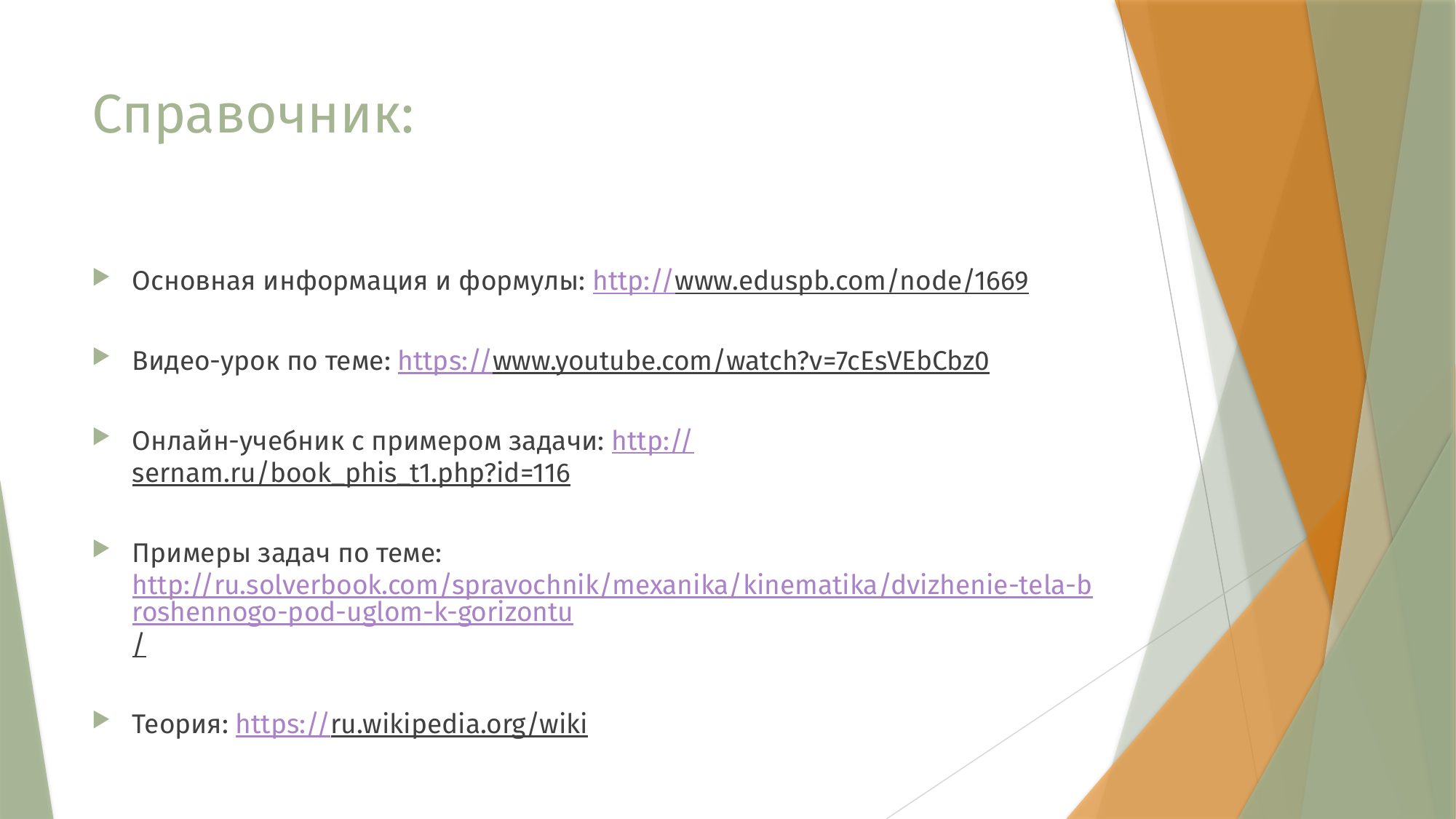

# Справочник:
Основная информация и формулы: http://www.eduspb.com/node/1669
Видео-урок по теме: https://www.youtube.com/watch?v=7cEsVEbCbz0
Онлайн-учебник с примером задачи: http://sernam.ru/book_phis_t1.php?id=116
Примеры задач по теме: http://ru.solverbook.com/spravochnik/mexanika/kinematika/dvizhenie-tela-broshennogo-pod-uglom-k-gorizontu/
Теория: https://ru.wikipedia.org/wiki